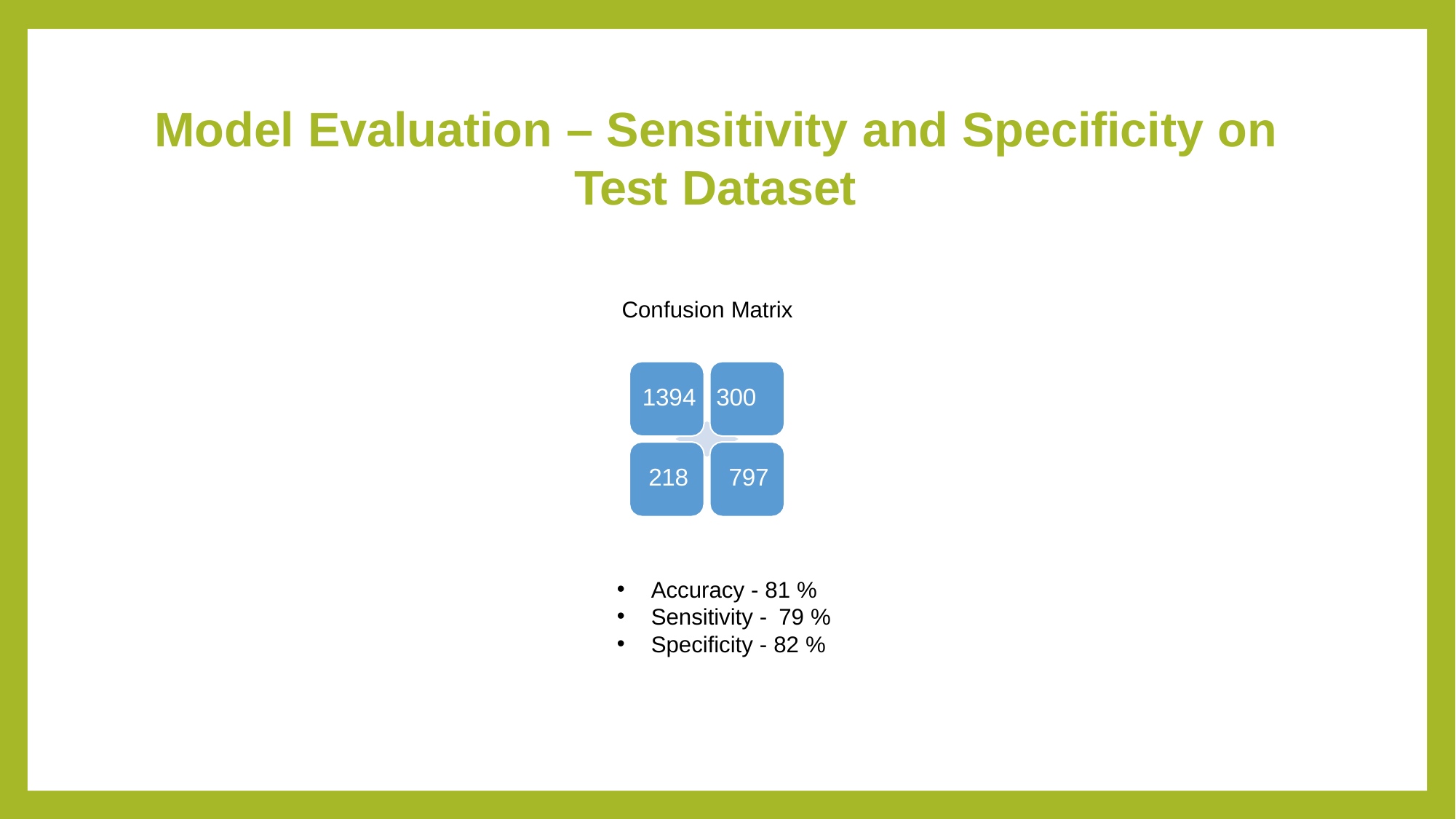

# Model Evaluation – Sensitivity and Specificity on Test Dataset
Confusion Matrix

1394   300

218
797
Accuracy - 81 %
Sensitivity - 79 %
Specificity - 82 %